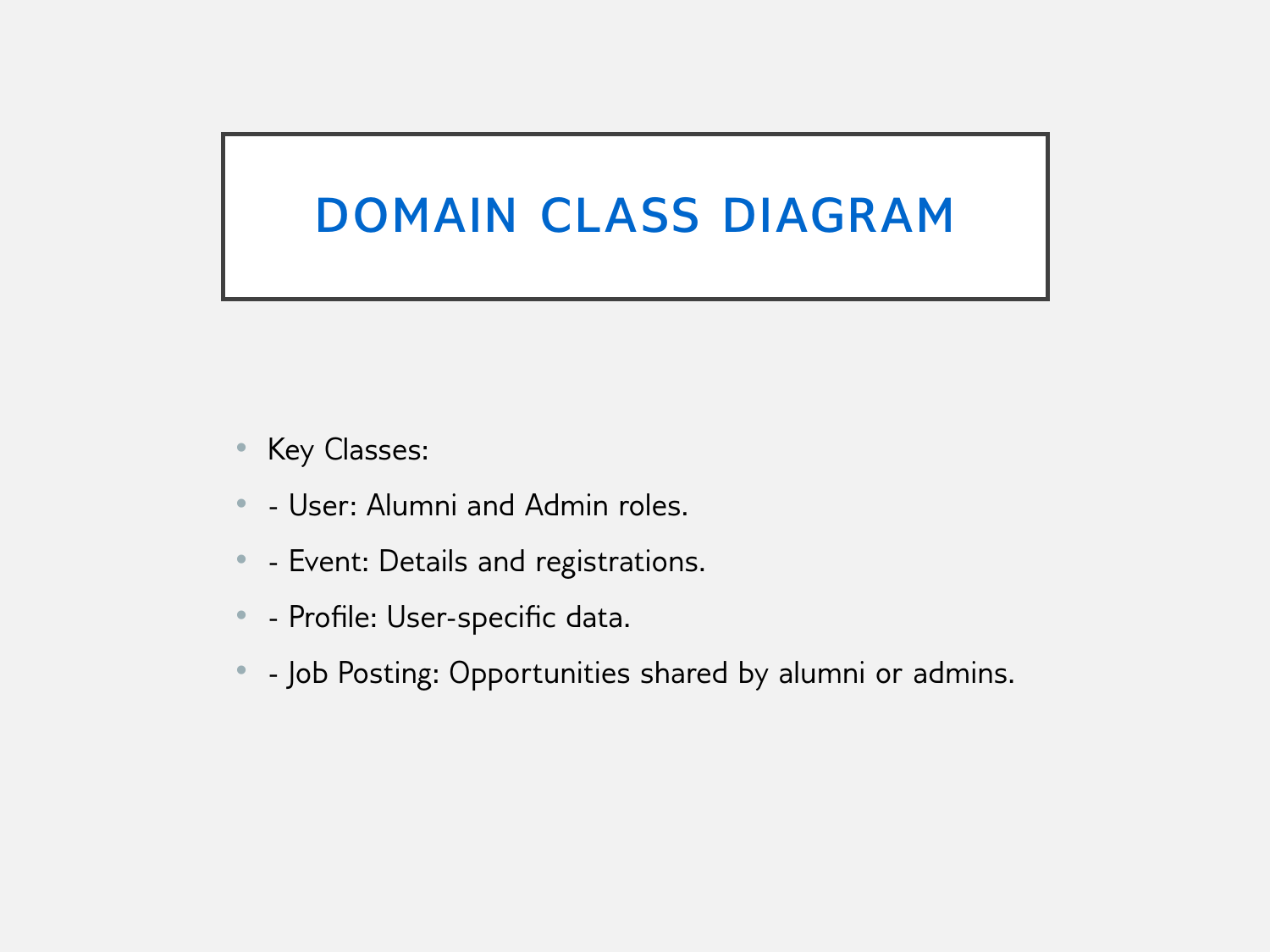

# Domain Class Diagram

Key Classes:
- User: Alumni and Admin roles.
- Event: Details and registrations.
- Profile: User-specific data.
- Job Posting: Opportunities shared by alumni or admins.